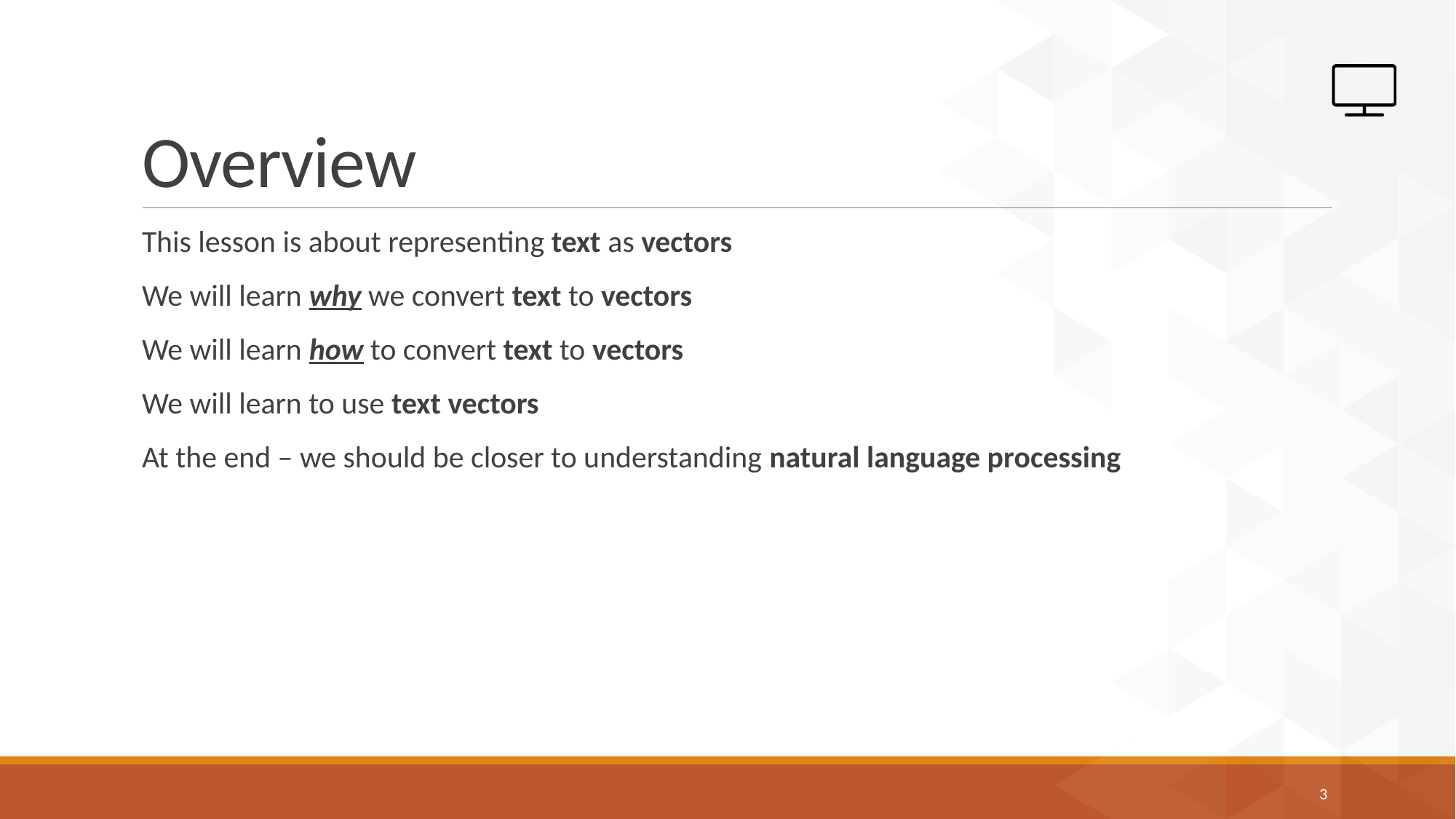

# Overview
This lesson is about representing text as vectors
We will learn why we convert text to vectors
We will learn how to convert text to vectors
We will learn to use text vectors
At the end – we should be closer to understanding natural language processing
3